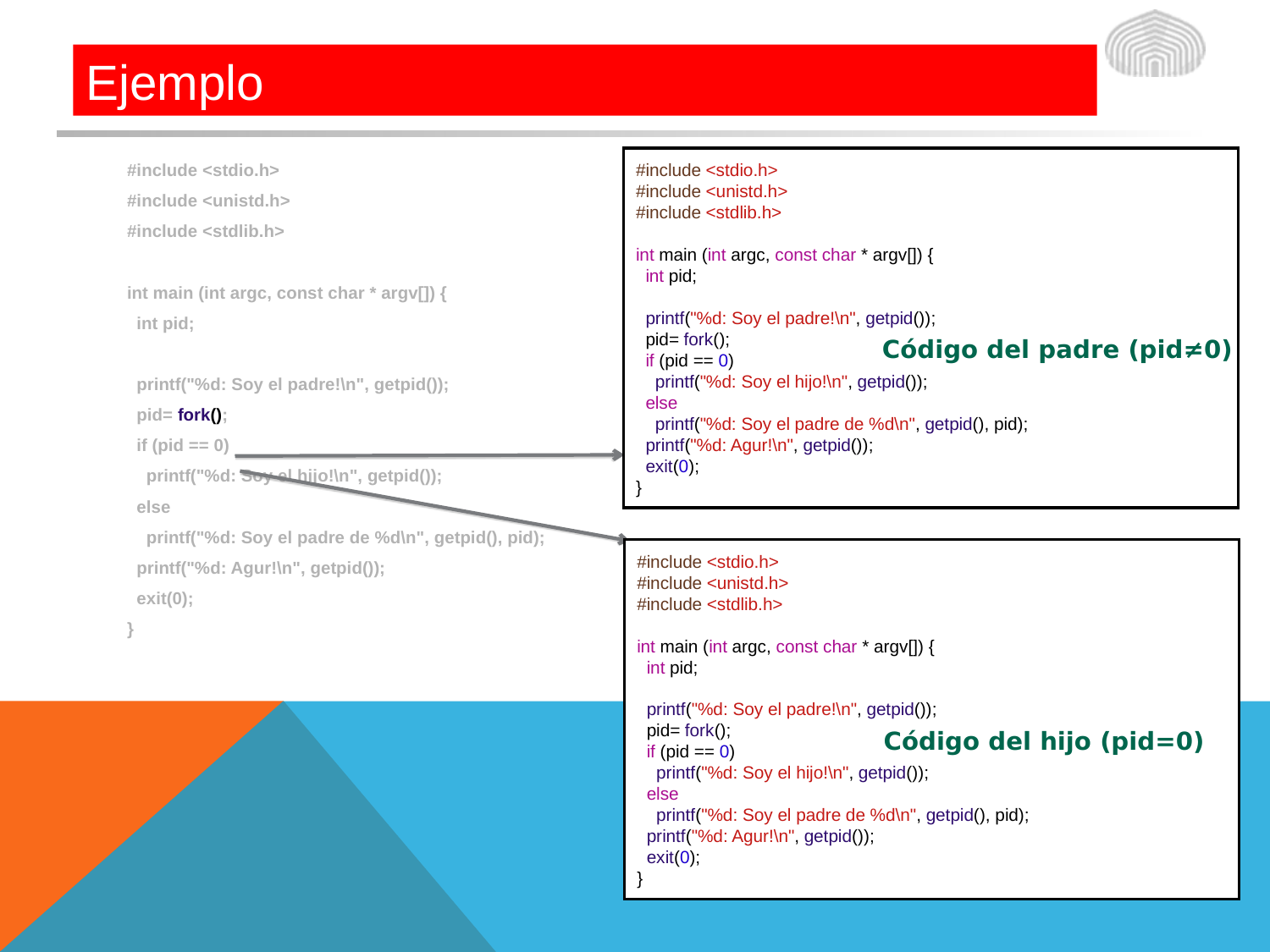

# Ejemplo
#include <stdio.h>
#include <unistd.h>
#include <stdlib.h>

int main (int argc, const char * argv[]) {
  int pid;

  printf("%d: Soy el padre!\n", getpid());
  pid= fork();
  if (pid == 0)
    printf("%d: Soy el hijo!\n", getpid());
  else
    printf("%d: Soy el padre de %d\n", getpid(), pid);
  printf("%d: Agur!\n", getpid());
  exit(0);
}
#include <stdio.h>
#include <unistd.h>
#include <stdlib.h>

int main (int argc, const char * argv[]) {
  int pid;

  printf("%d: Soy el padre!\n", getpid());
  pid= fork();
  if (pid == 0)
    printf("%d: Soy el hijo!\n", getpid());
  else
    printf("%d: Soy el padre de %d\n", getpid(), pid);
  printf("%d: Agur!\n", getpid());
  exit(0);
}
Código del padre (pid≠0)
#include <stdio.h>
#include <unistd.h>
#include <stdlib.h>

int main (int argc, const char * argv[]) {
  int pid;

  printf("%d: Soy el padre!\n", getpid());
  pid= fork();
  if (pid == 0)
    printf("%d: Soy el hijo!\n", getpid());
  else
    printf("%d: Soy el padre de %d\n", getpid(), pid);
  printf("%d: Agur!\n", getpid());
  exit(0);
}
Código del hijo (pid=0)